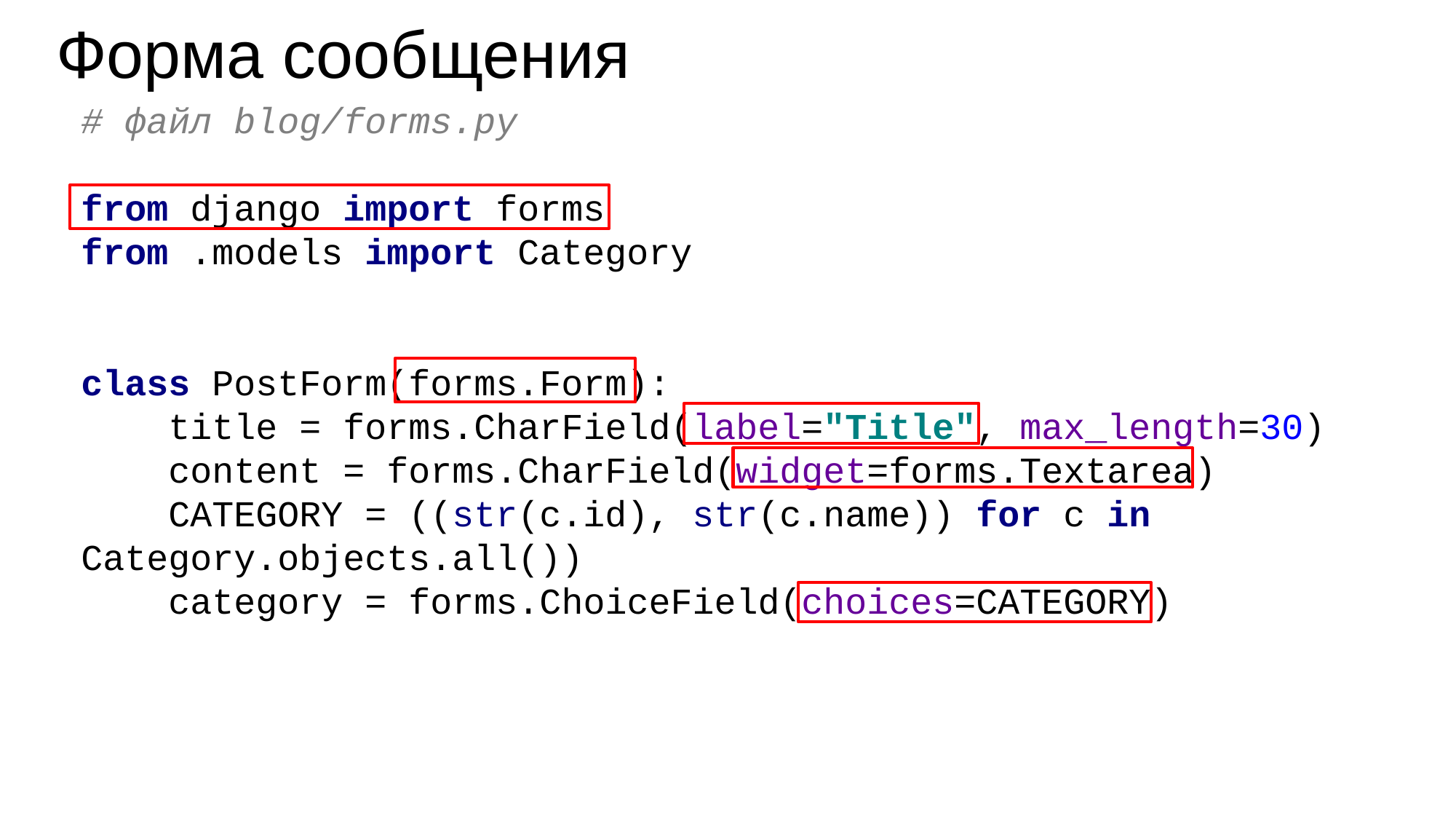

# Форма сообщения
# файл blog/forms.py

from django import forms
from .models import Category
class PostForm(forms.Form):
    title = forms.CharField(label="Title", max_length=30)
    content = forms.CharField(widget=forms.Textarea)
    CATEGORY = ((str(c.id), str(c.name)) for c in Category.objects.all())
    category = forms.ChoiceField(choices=CATEGORY)